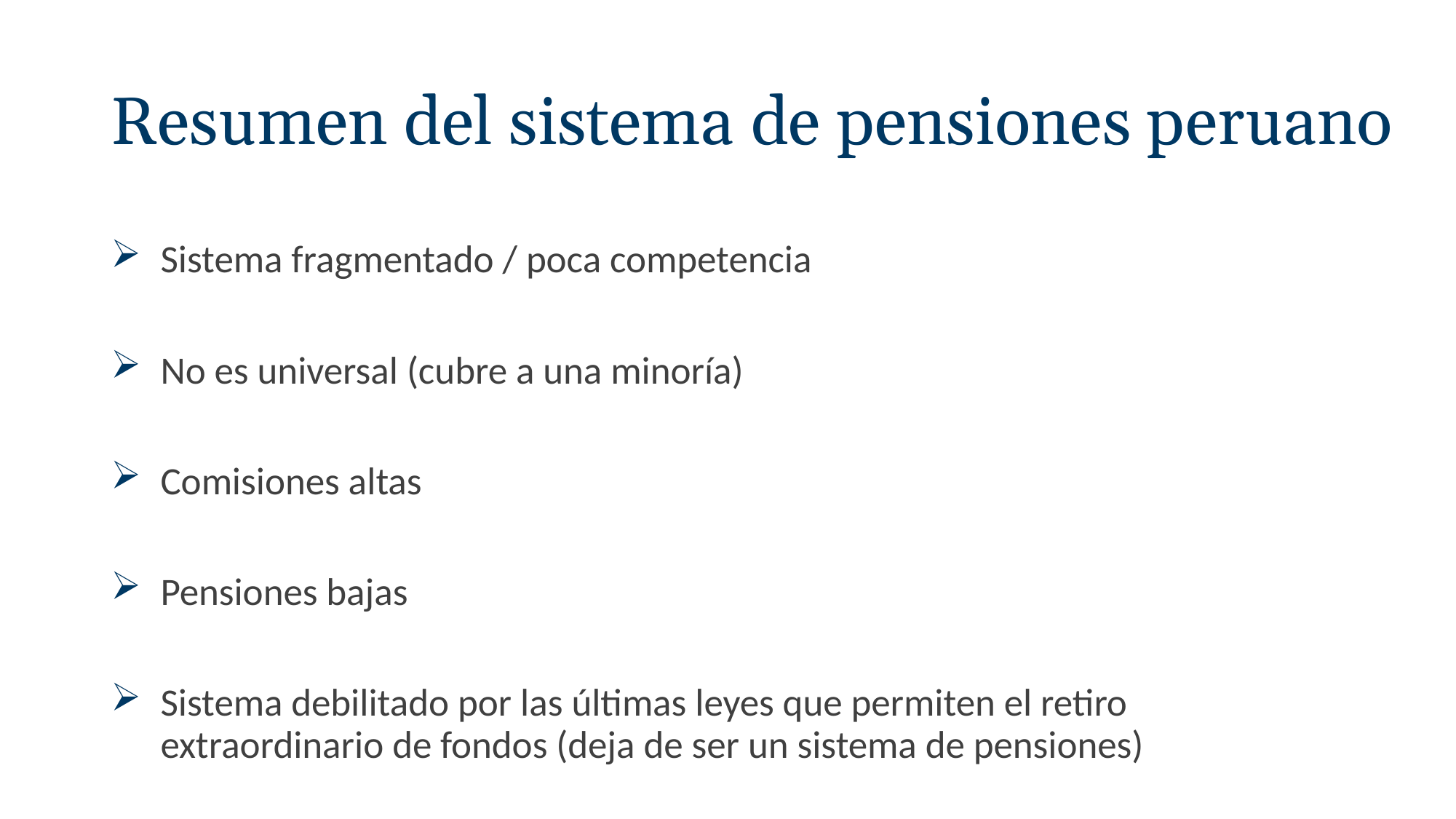

# Resumen del sistema de pensiones peruano
Sistema fragmentado / poca competencia

No es universal (cubre a una minoría)

Comisiones altas

Pensiones bajas

Sistema debilitado por las últimas leyes que permiten el retiro extraordinario de fondos (deja de ser un sistema de pensiones)